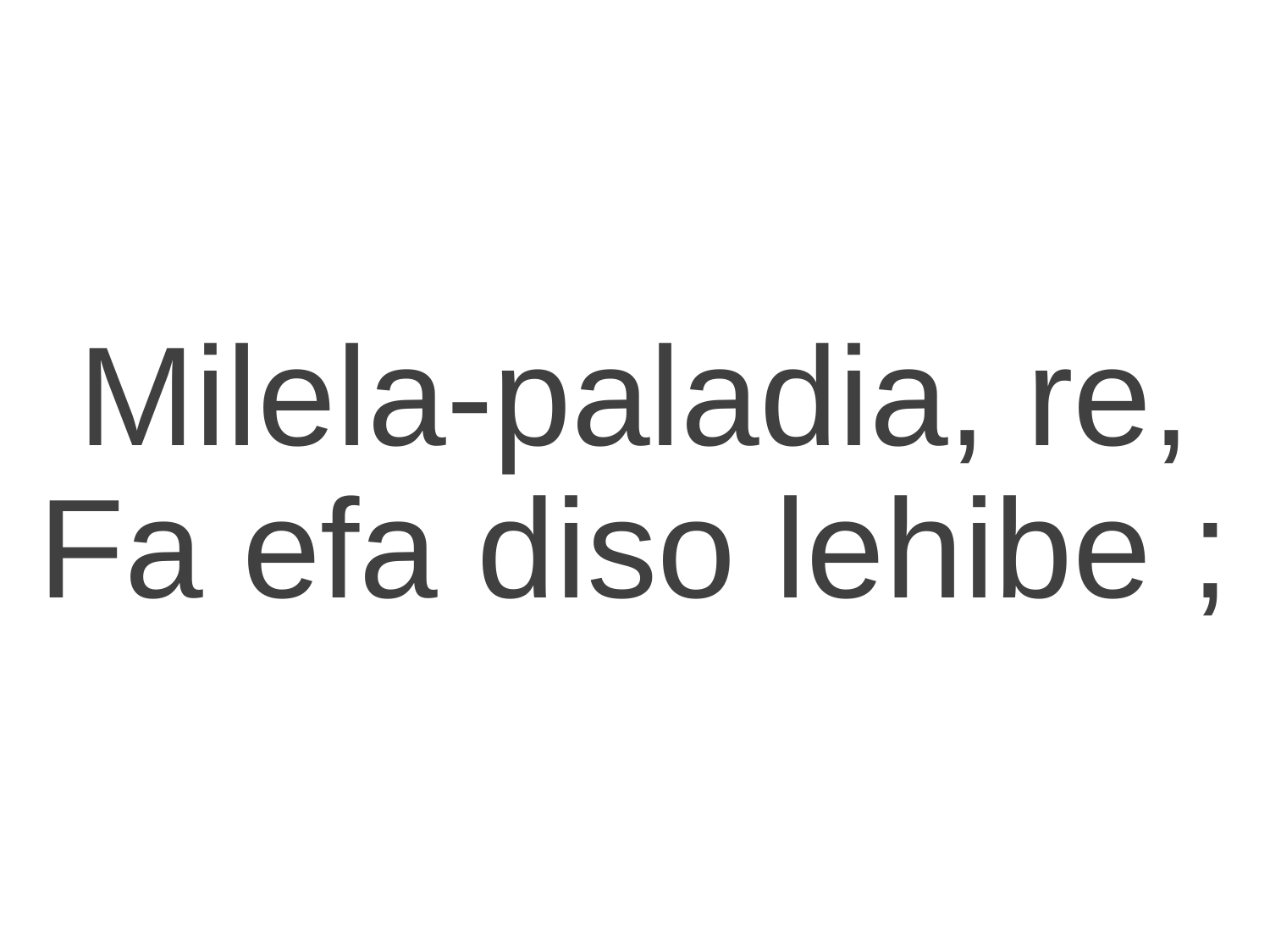

Milela-paladia, re,
Fa efa diso lehibe ;